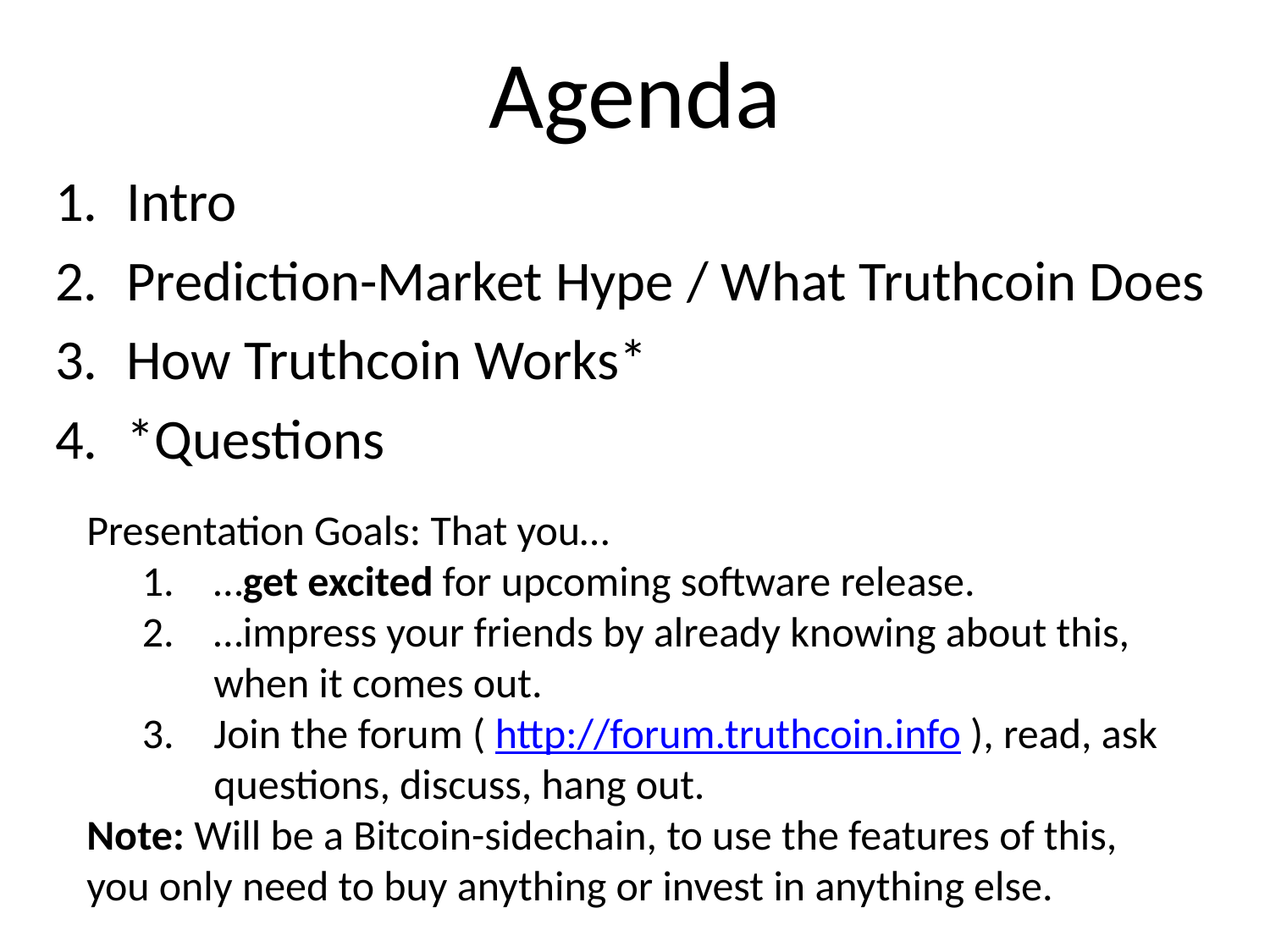

# Agenda
Intro
Prediction-Market Hype / What Truthcoin Does
How Truthcoin Works*
*Questions
Presentation Goals: That you…
…get excited for upcoming software release.
…impress your friends by already knowing about this, when it comes out.
Join the forum ( http://forum.truthcoin.info ), read, ask questions, discuss, hang out.
Note: Will be a Bitcoin-sidechain, to use the features of this, you only need to buy anything or invest in anything else.